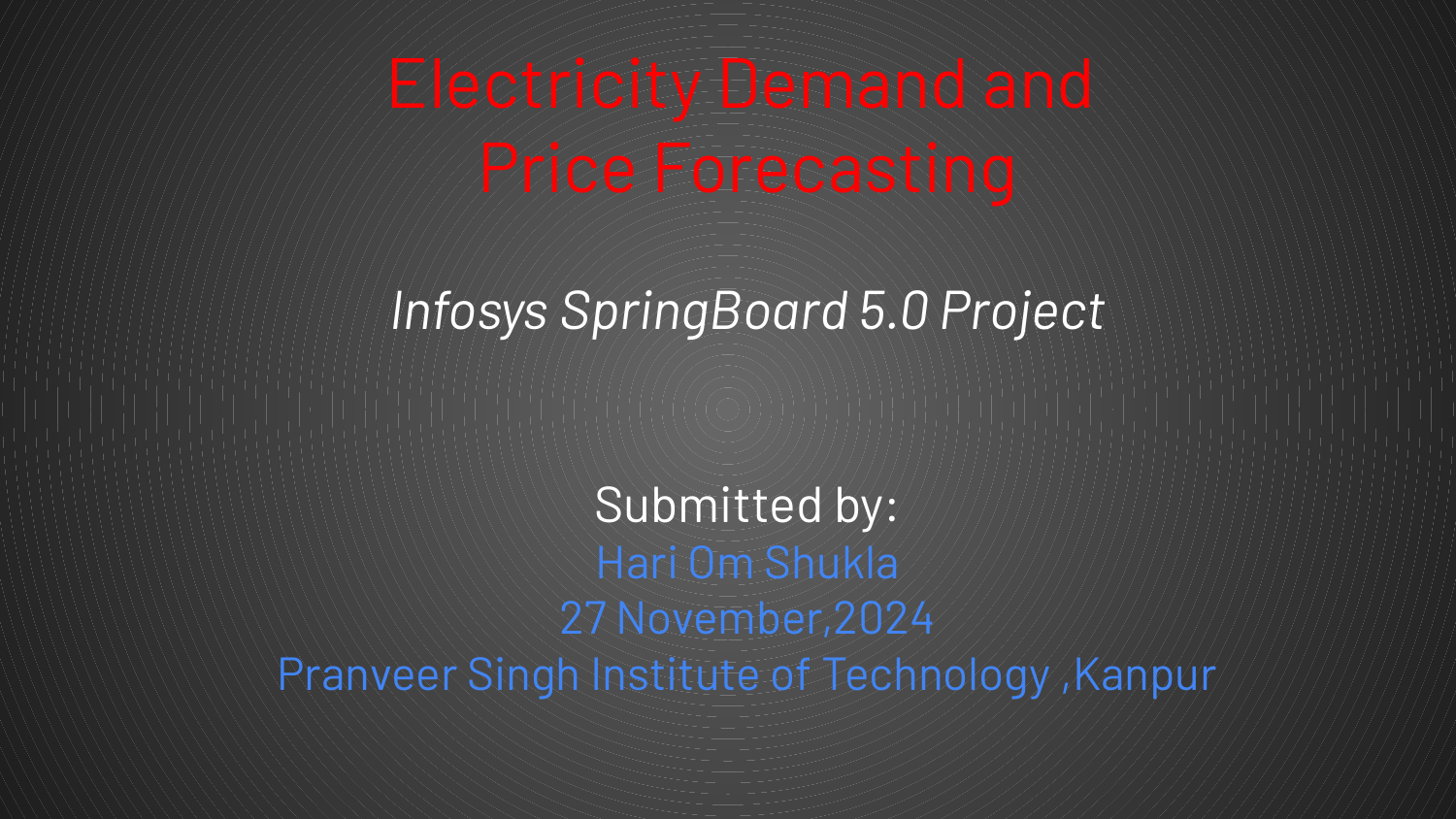

Electricity Demand and
Price Forecasting

Infosys SpringBoard 5.0 Project

Submitted by:
Hari Om Shukla
27 November,2024
Pranveer Singh Institute of Technology ,Kanpur